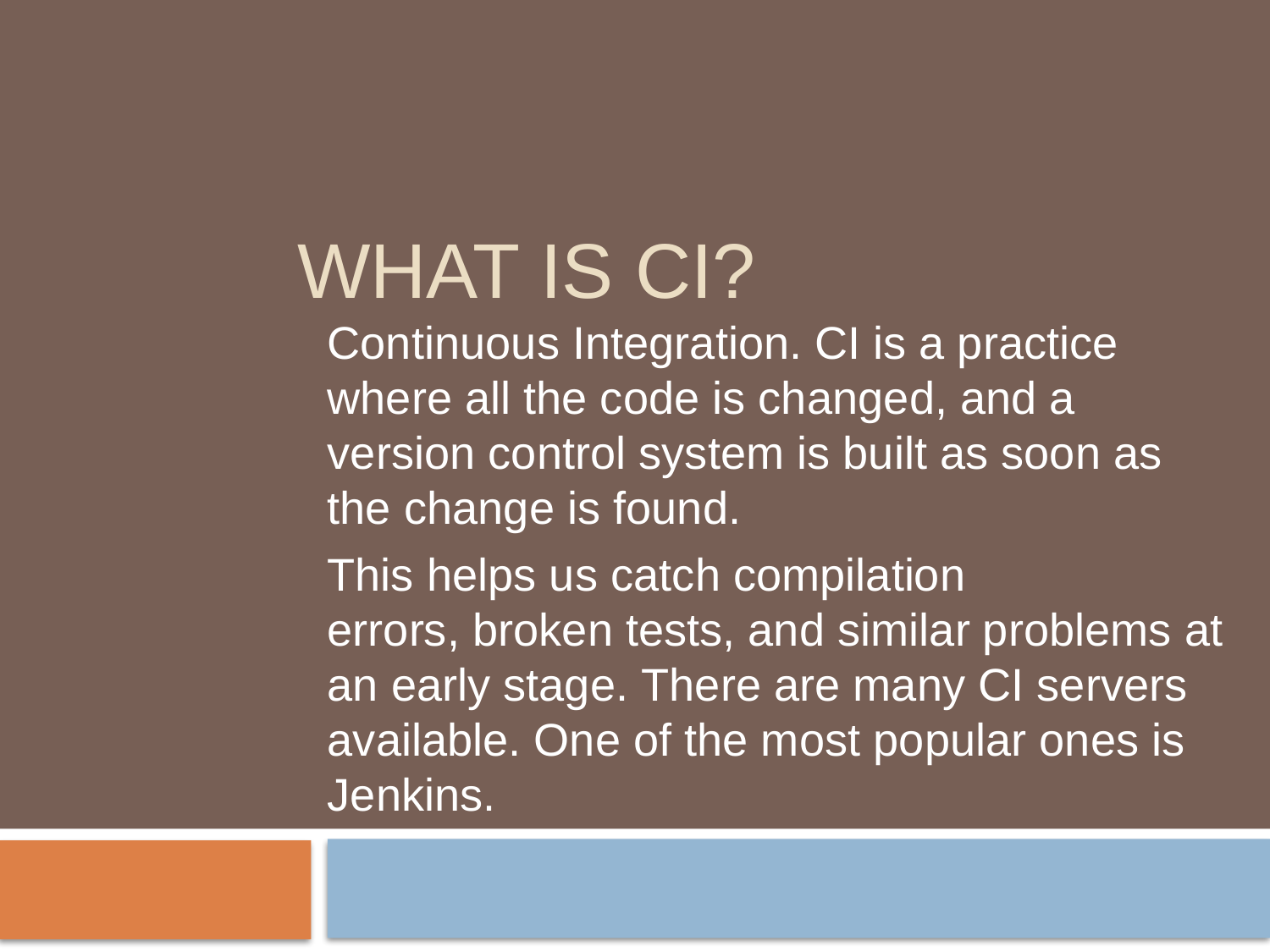

# What is CI?
Continuous Integration. CI is a practice where all the code is changed, and a version control system is built as soon as the change is found.
This helps us catch compilation errors, broken tests, and similar problems at an early stage. There are many CI servers available. One of the most popular ones is Jenkins.